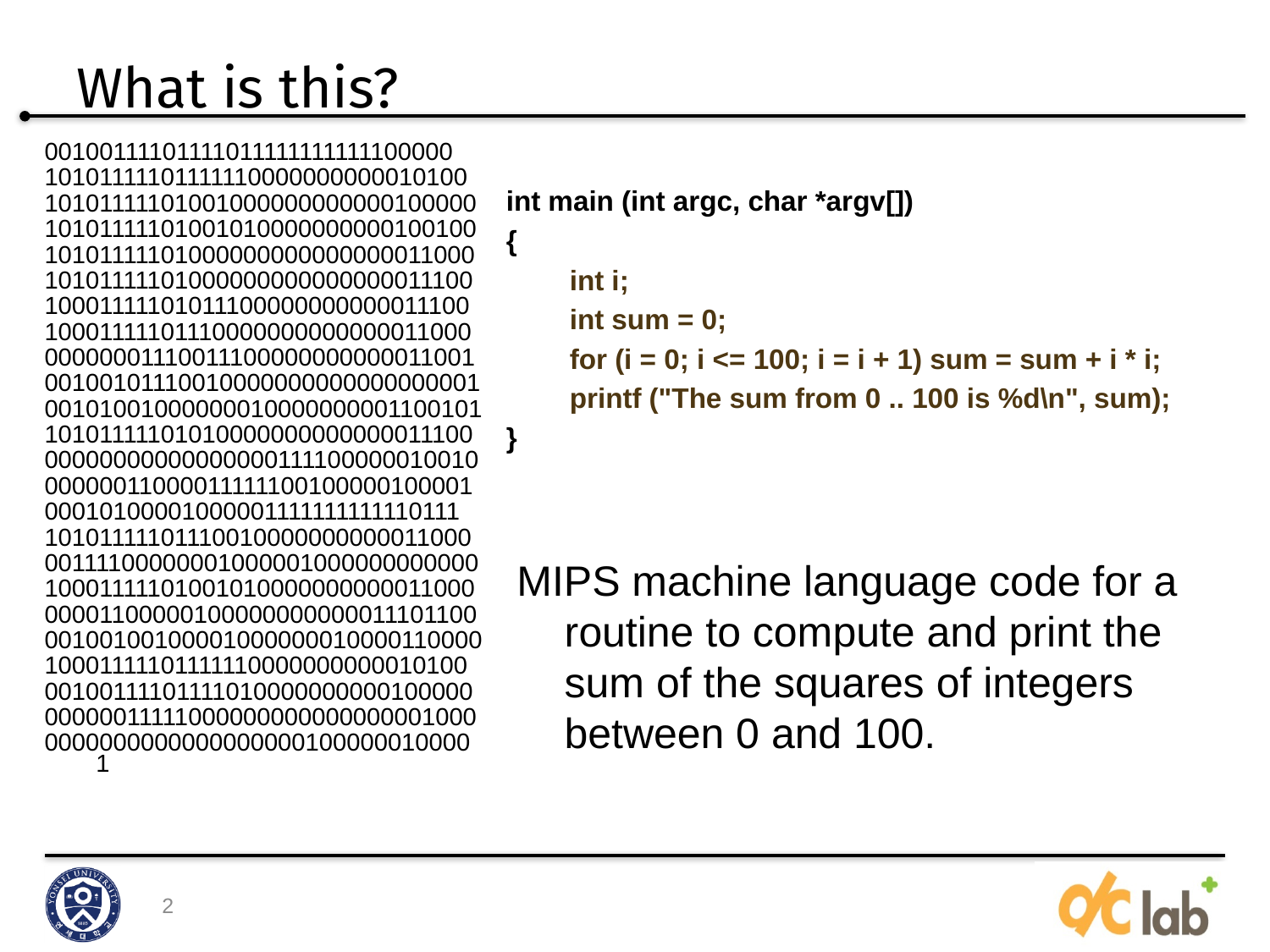

# What is this?
00100111101111011111111111100000
10101111101111110000000000010100
10101111101001000000000000100000
10101111101001010000000000100100
10101111101000000000000000011000
10101111101000000000000000011100
10001111101011100000000000011100
10001111101110000000000000011000
00000001110011100000000000011001
00100101110010000000000000000001
00101001000000010000000001100101
10101111101010000000000000011100
00000000000000000111100000010010
00000011000011111100100000100001
00010100001000001111111111110111
10101111101110010000000000011000
00111100000001000001000000000000
10001111101001010000000000011000
00001100000100000000000011101100
00100100100001000000010000110000
10001111101111110000000000010100
00100111101111010000000000100000
00000011111000000000000000001000
00000000000000000001000000100001

int main (int argc, char *argv[])
{
int i;
int sum = 0;
for (i = 0; i <= 100; i = i + 1) sum = sum + i * i;
printf ("The sum from 0 .. 100 is %d\n", sum);
}
MIPS machine language code for a routine to compute and print the sum of the squares of integers between 0 and 100.
2